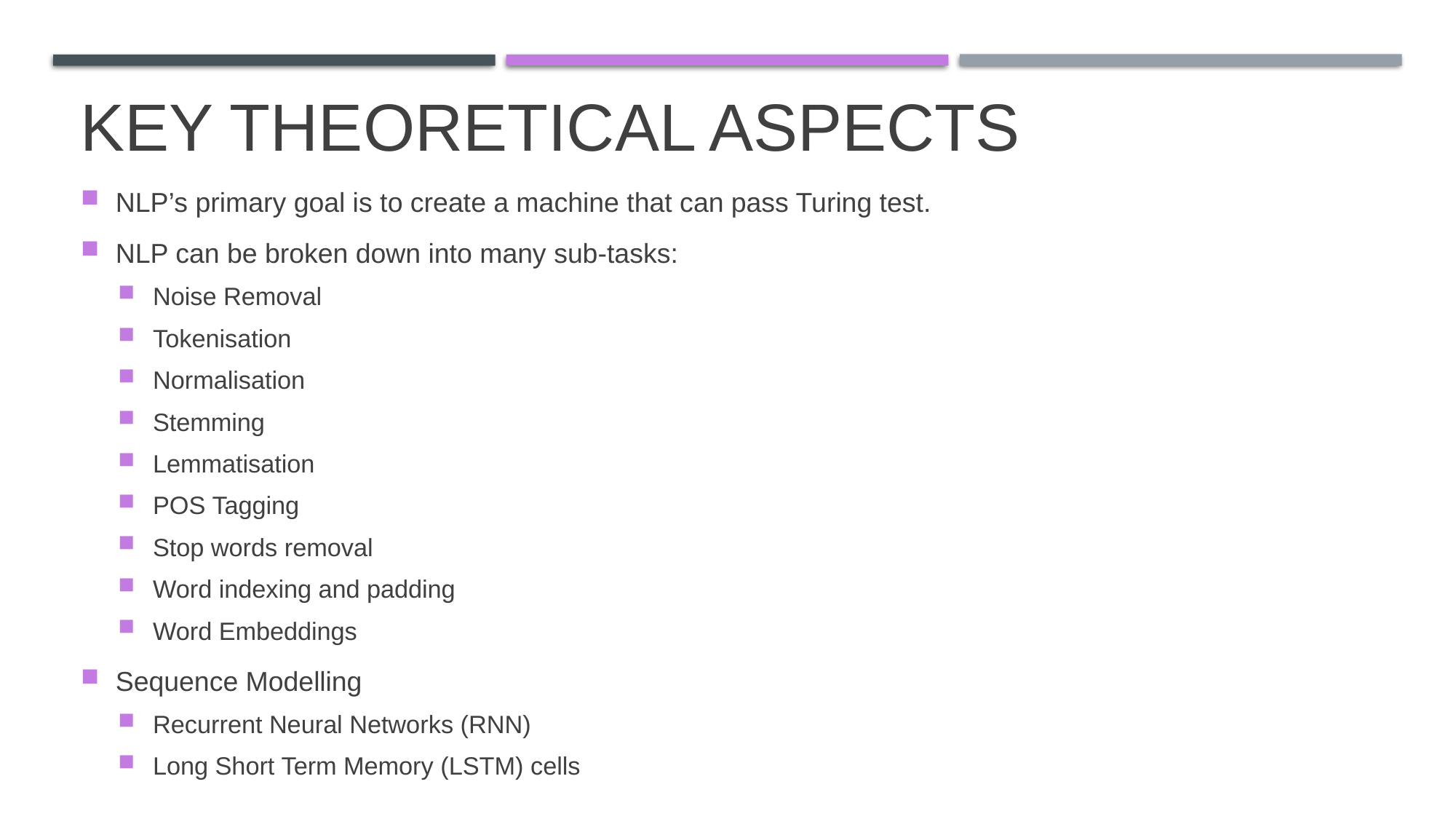

# Key Theoretical Aspects
NLP’s primary goal is to create a machine that can pass Turing test.
NLP can be broken down into many sub-tasks:
Noise Removal
Tokenisation
Normalisation
Stemming
Lemmatisation
POS Tagging
Stop words removal
Word indexing and padding
Word Embeddings
Sequence Modelling
Recurrent Neural Networks (RNN)
Long Short Term Memory (LSTM) cells